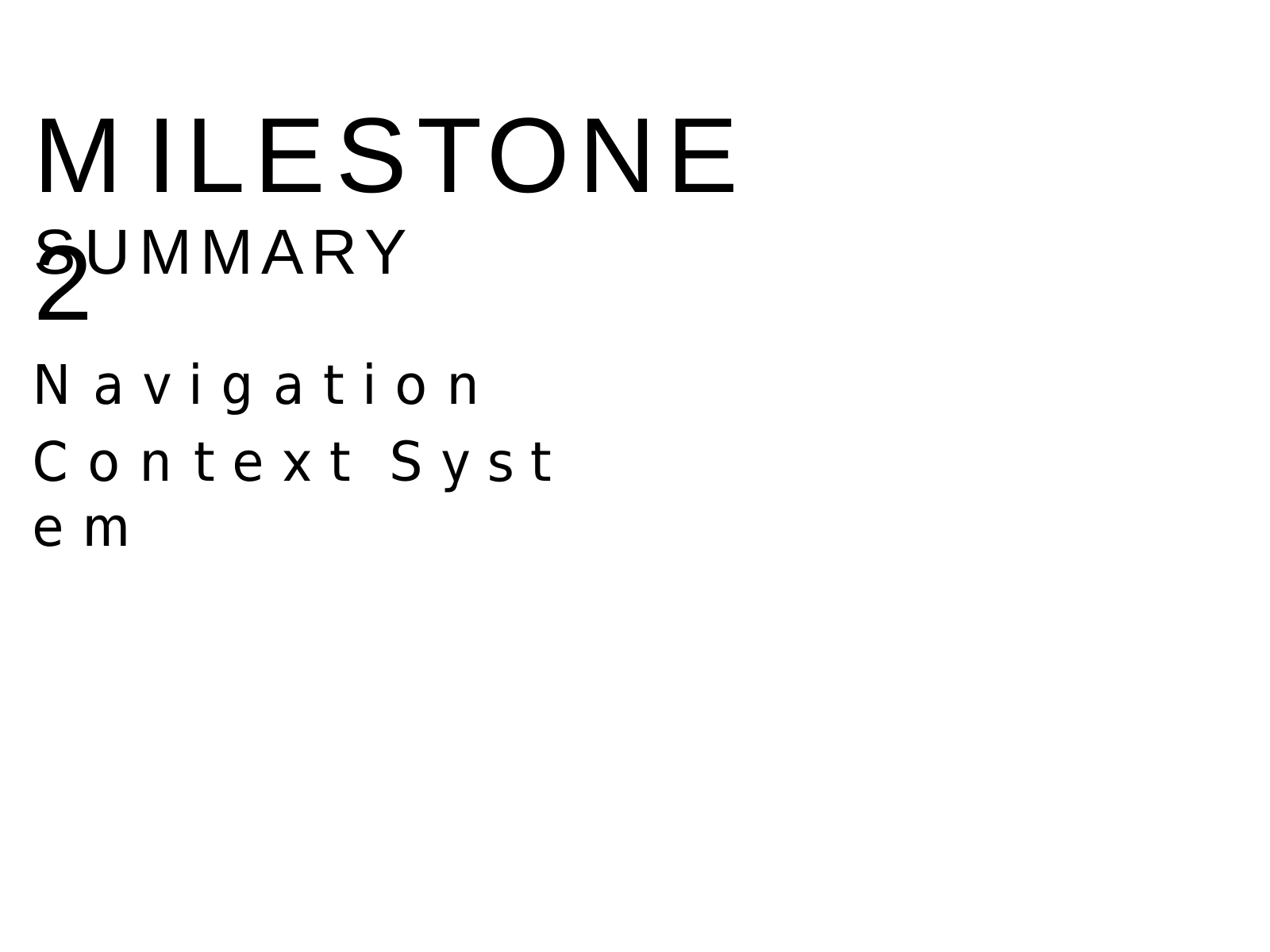

# MILESTONE 2
SUMMARY
N a v i g a t i o n
C o n t e x t	S y s t e m